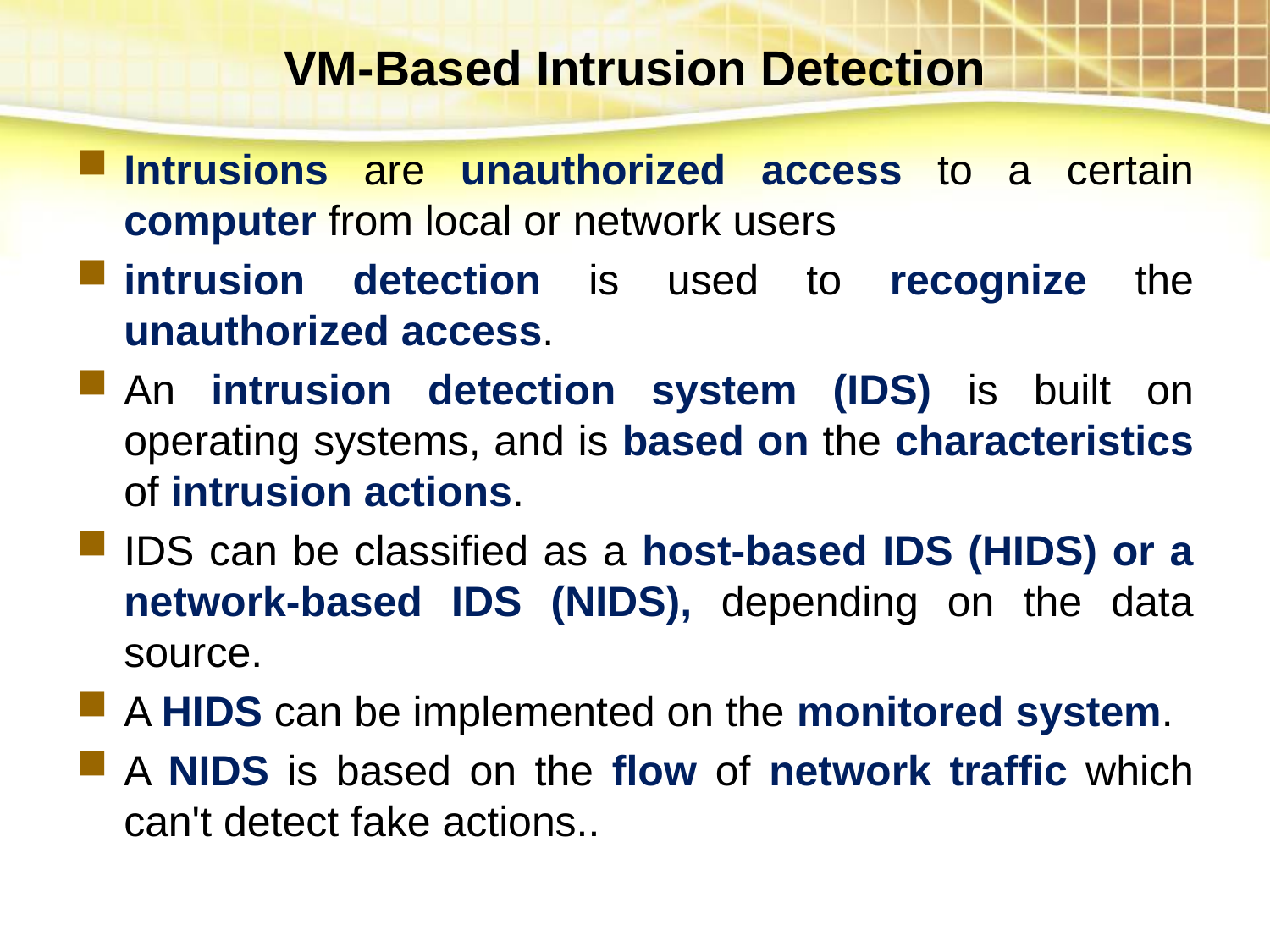

# VM-Based Intrusion Detection
Intrusions are unauthorized access to a certain computer from local or network users
intrusion detection is used to recognize the unauthorized access.
An intrusion detection system (IDS) is built on operating systems, and is based on the characteristics of intrusion actions.
IDS can be classified as a host-based IDS (HIDS) or a network-based IDS (NIDS), depending on the data source.
A HIDS can be implemented on the monitored system.
A NIDS is based on the flow of network traffic which can't detect fake actions..